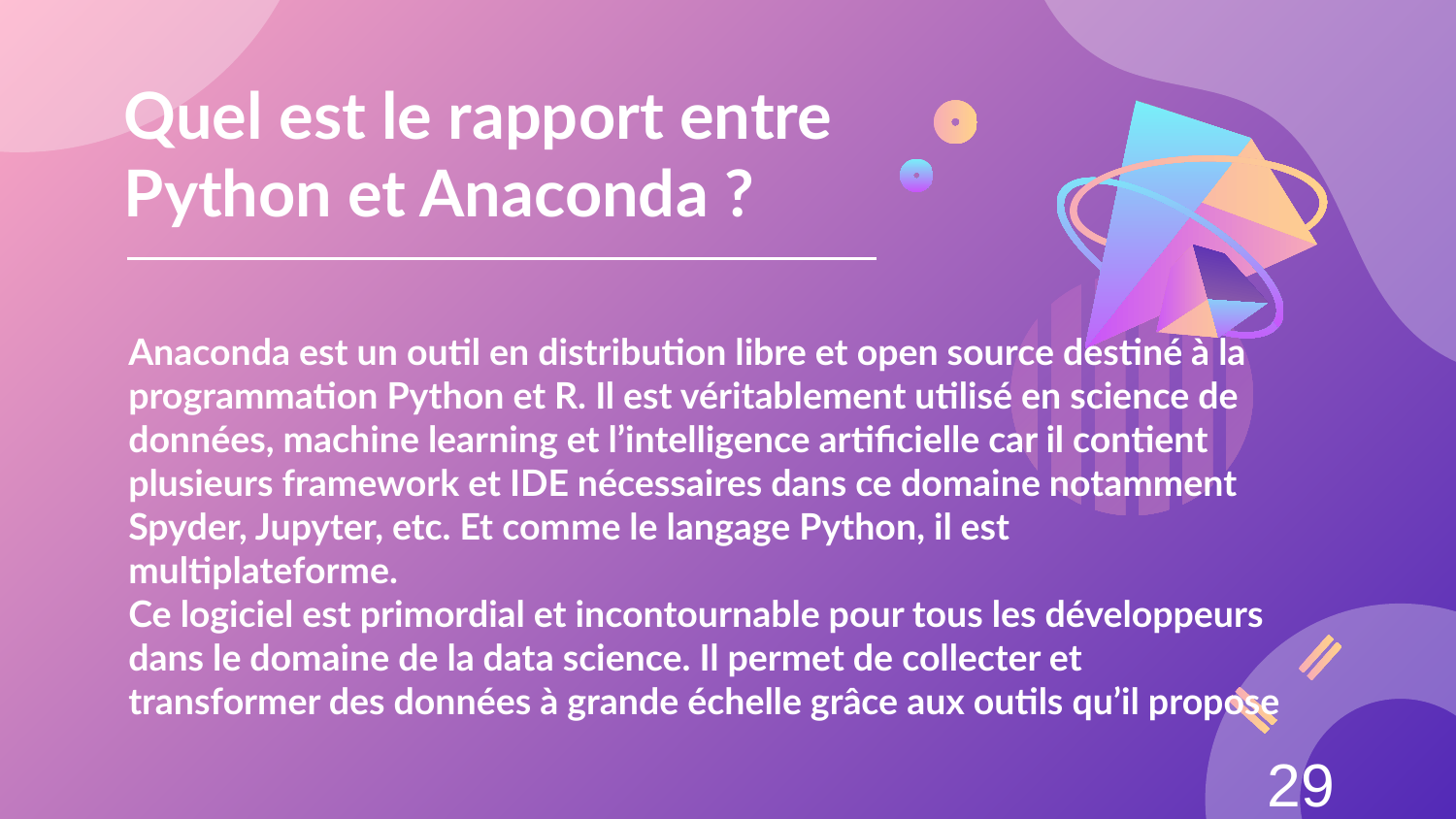

# Quel est le rapport entre Python et Anaconda ?

Anaconda est un outil en distribution libre et open source destiné à la programmation Python et R. Il est véritablement utilisé en science de données, machine learning et l’intelligence artificielle car il contient plusieurs framework et IDE nécessaires dans ce domaine notamment Spyder, Jupyter, etc. Et comme le langage Python, il est multiplateforme.
Ce logiciel est primordial et incontournable pour tous les développeurs dans le domaine de la data science. Il permet de collecter et transformer des données à grande échelle grâce aux outils qu’il propose

29